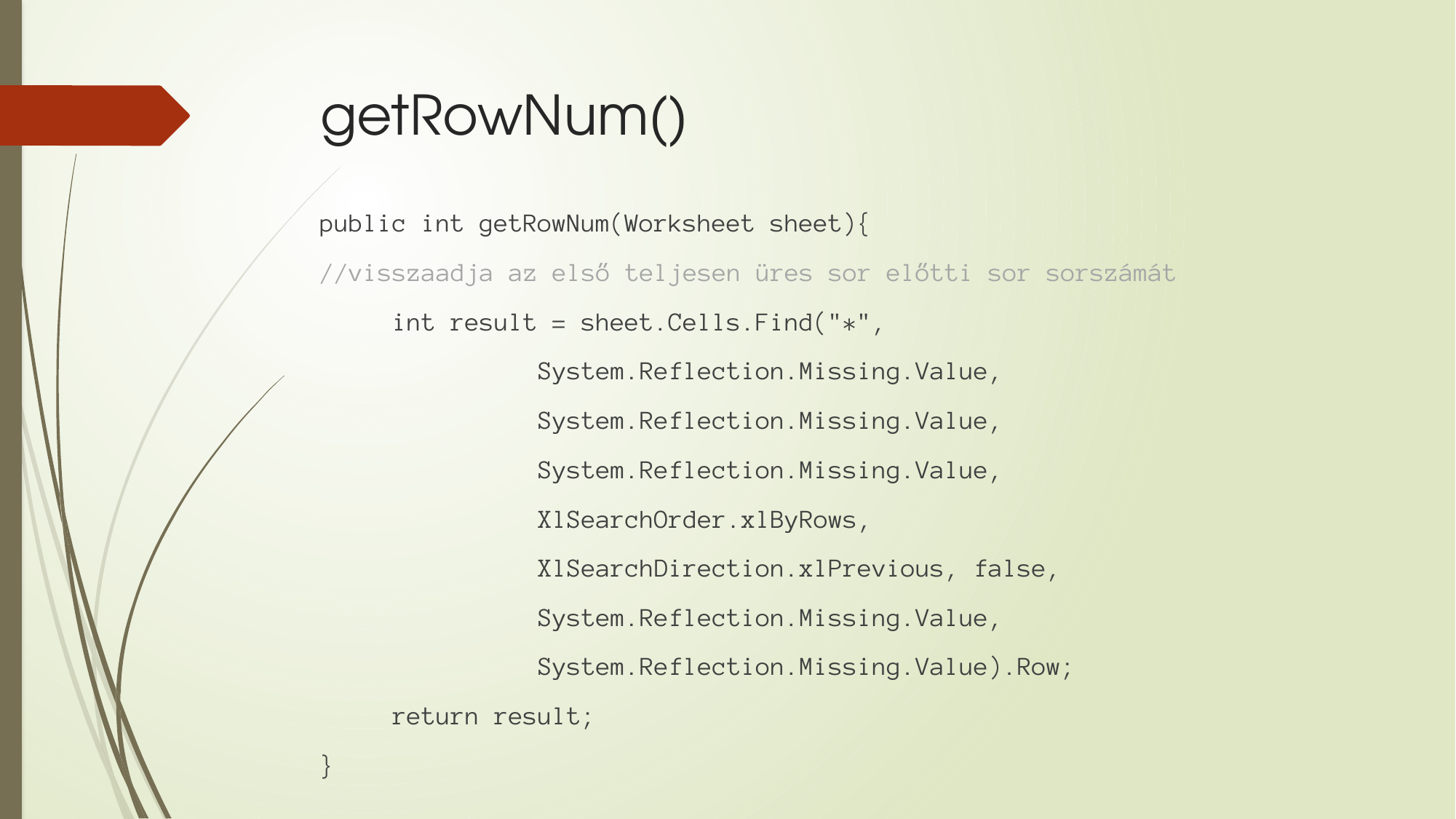

# getRowNum()
public int getRowNum(Worksheet sheet){
//visszaadja az első teljesen üres sor előtti sor sorszámát
     int result = sheet.Cells.Find("*",
               System.Reflection.Missing.Value,
               System.Reflection.Missing.Value,
               System.Reflection.Missing.Value,
               XlSearchOrder.xlByRows,
               XlSearchDirection.xlPrevious, false,
               System.Reflection.Missing.Value,
               System.Reflection.Missing.Value).Row;
     return result;
}